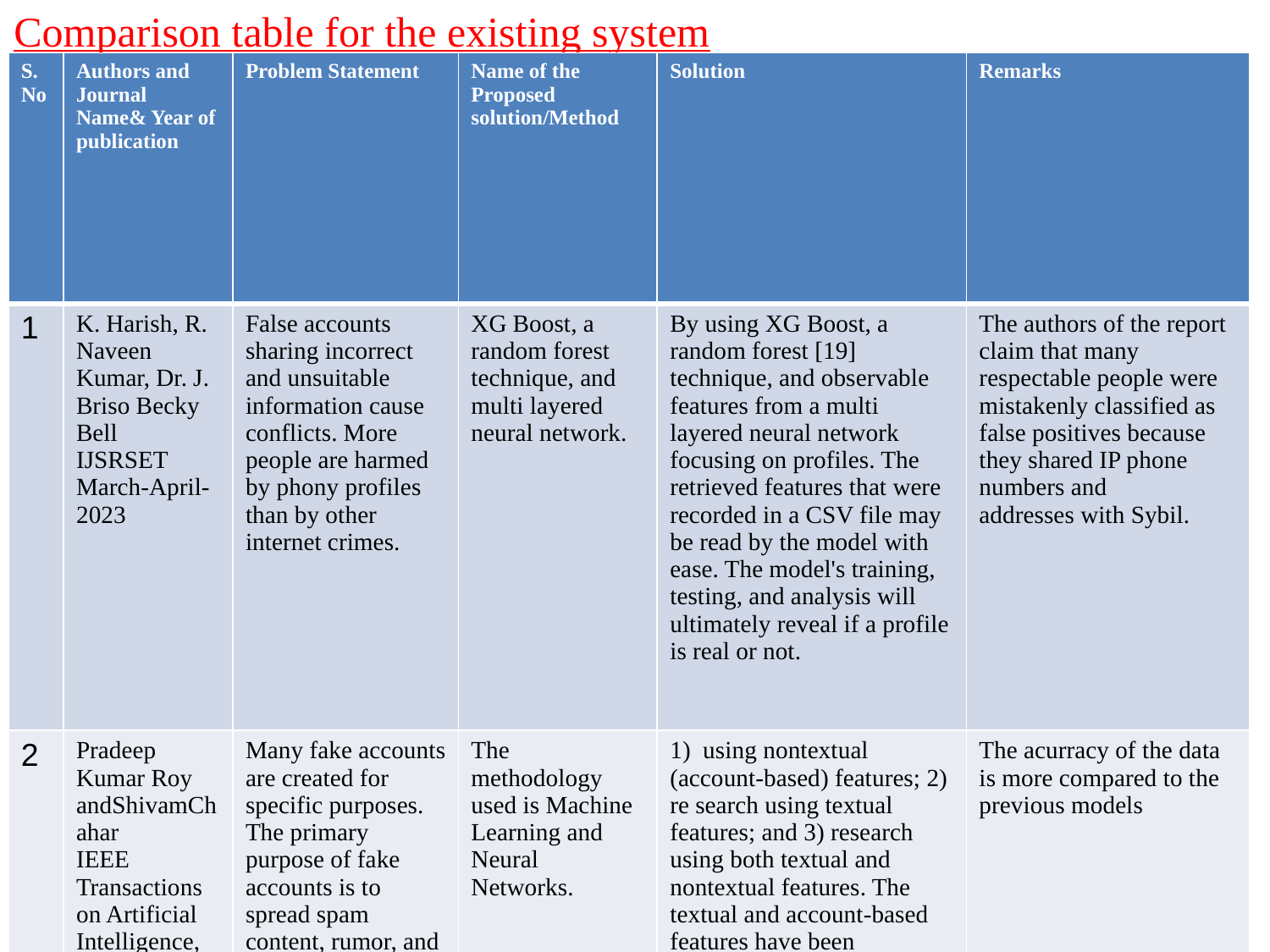

Comparison table for the existing system
| S.No | Authors and Journal Name& Year of publication | Problem Statement | Name of the Proposed solution/Method | Solution | Remarks |
| --- | --- | --- | --- | --- | --- |
| 1 | K. Harish, R. Naveen Kumar, Dr. J. Briso Becky Bell IJSRSET March-April-2023 | False accounts sharing incorrect and unsuitable information cause conflicts. More people are harmed by phony profiles than by other internet crimes. | XG Boost, a random forest technique, and multi layered neural network. | By using XG Boost, a random forest [19] technique, and observable features from a multi layered neural network focusing on profiles. The retrieved features that were recorded in a CSV file may be read by the model with ease. The model's training, testing, and analysis will ultimately reveal if a profile is real or not. | The authors of the report claim that many respectable people were mistakenly classified as false positives because they shared IP phone numbers and addresses with Sybil. |
| 2 | Pradeep Kumar Roy andShivamChahar IEEE Transactions on Artificial Intelligence, Vol. 1, No. 3, DEC 2020 | Many fake accounts are created for specific purposes. The primary purpose of fake accounts is to spread spam content, rumor, and other unauthentic messages on the platform. Hence, it is needed to filter out the fake accounts, | The methodology used is Machine Learning and Neural Networks. | 1) using nontextual (account-based) features; 2) re search using textual features; and 3) research using both textual and nontextual features. The textual and account-based features have been explained in detail. The researcher may either use existing features or add new features after reviewing the current collection of features to improve the prediction accuracy | The acurracy of the data is more compared to the previous models |
| 3 | Snehal Bhamba, Kanchan Khairnar, Yogita Nikam, Harshali Shelar, Y.K. Desai. IRJMETS Volume:04/Issue:05/May-2022 | To detect and identify fake account form social media web sites using machine learning algorithms. | Techniques like neural networks i.e. NN and support vector machine called as SVM for classification | The proposed work is expected to generate the higher value of f-measure and recall required for detection of fake account in Facebook or Twitter or Twitter. The machine learning techniques are neural network and Support vector machine provides the accurate results. Neural network and Support vector machine gives the better results in data classification. | The accuracy of the proposed technique can also be improved using different feature selection techniques. |
| 4 | T. Om Prathyusha, N. Sai Kumar, E. Vishnu Priya IJCRT Volume 9, Issue 6 June 2021 | According to a recent study, the number of accounts in the number of people who use social media is much higher than the number of people who use it. These fake accounts are difficult to detect for online social media providers. Since social media is flooded with false information, ads, and other types of content, it is essential to recognise these fake accounts. | GRADIENT BOOSTING MACHINE (GBM) and EXTREME GRADIENT BOOSTING MACHINE (XGBM): | This detection method uses gradient boost and extreme gradient boosting algorithms to detect fake accounts. The technologies we have used are Python and Python’s Standard libraries like Numpy, Pandas, Matplotlib, Scipy and Sklearn. | The use of Extreme Gradient Boosting to detect fraudulent accounts is still relatively new and on theXGboost fared better with default values, achieving an accuracy of up to 95% |